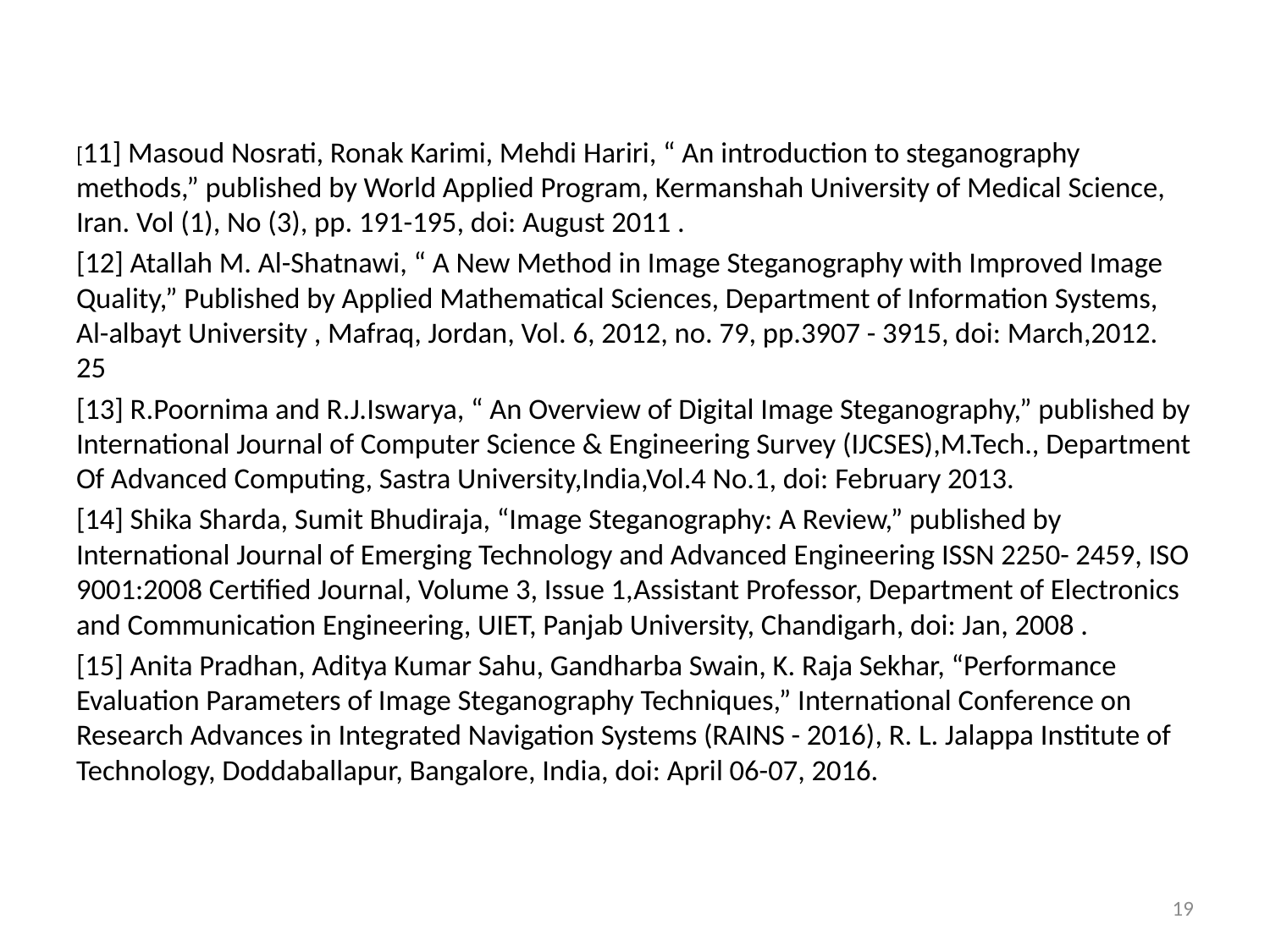

[11] Masoud Nosrati, Ronak Karimi, Mehdi Hariri, “ An introduction to steganography methods,” published by World Applied Program, Kermanshah University of Medical Science, Iran. Vol (1), No (3), pp. 191-195, doi: August 2011 .
[12] Atallah M. Al-Shatnawi, “ A New Method in Image Steganography with Improved Image Quality,” Published by Applied Mathematical Sciences, Department of Information Systems, Al-albayt University , Mafraq, Jordan, Vol. 6, 2012, no. 79, pp.3907 - 3915, doi: March,2012. 25
[13] R.Poornima and R.J.Iswarya, “ An Overview of Digital Image Steganography,” published by International Journal of Computer Science & Engineering Survey (IJCSES),M.Tech., Department Of Advanced Computing, Sastra University,India,Vol.4 No.1, doi: February 2013.
[14] Shika Sharda, Sumit Bhudiraja, “Image Steganography: A Review,” published by International Journal of Emerging Technology and Advanced Engineering ISSN 2250- 2459, ISO 9001:2008 Certified Journal, Volume 3, Issue 1,Assistant Professor, Department of Electronics and Communication Engineering, UIET, Panjab University, Chandigarh, doi: Jan, 2008 .
[15] Anita Pradhan, Aditya Kumar Sahu, Gandharba Swain, K. Raja Sekhar, “Performance Evaluation Parameters of Image Steganography Techniques,” International Conference on Research Advances in Integrated Navigation Systems (RAINS - 2016), R. L. Jalappa Institute of Technology, Doddaballapur, Bangalore, India, doi: April 06-07, 2016.

19